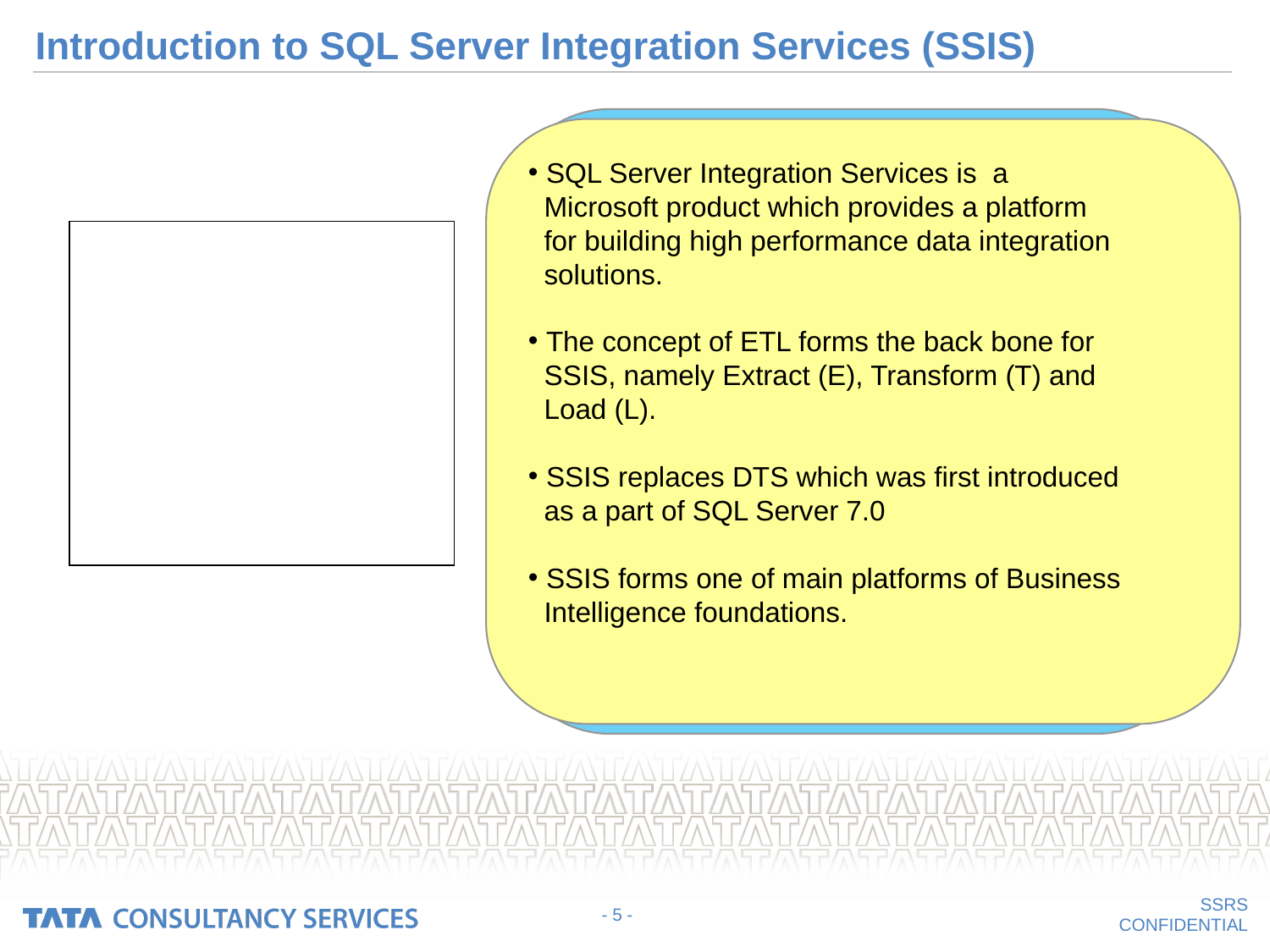

# Introduction to SQL Server Integration Services (SSIS)

 SQL Server Integration Services is  a
  Microsoft product which provides a platform
  for building high performance data integration
  solutions.

 The concept of ETL forms the back bone for
  SSIS, namely Extract (E), Transform (T) and
  Load (L).

 SSIS replaces DTS which was first introduced
  as a part of SQL Server 7.0

 SSIS forms one of main platforms of Business
  Intelligence foundations.

- 5 -